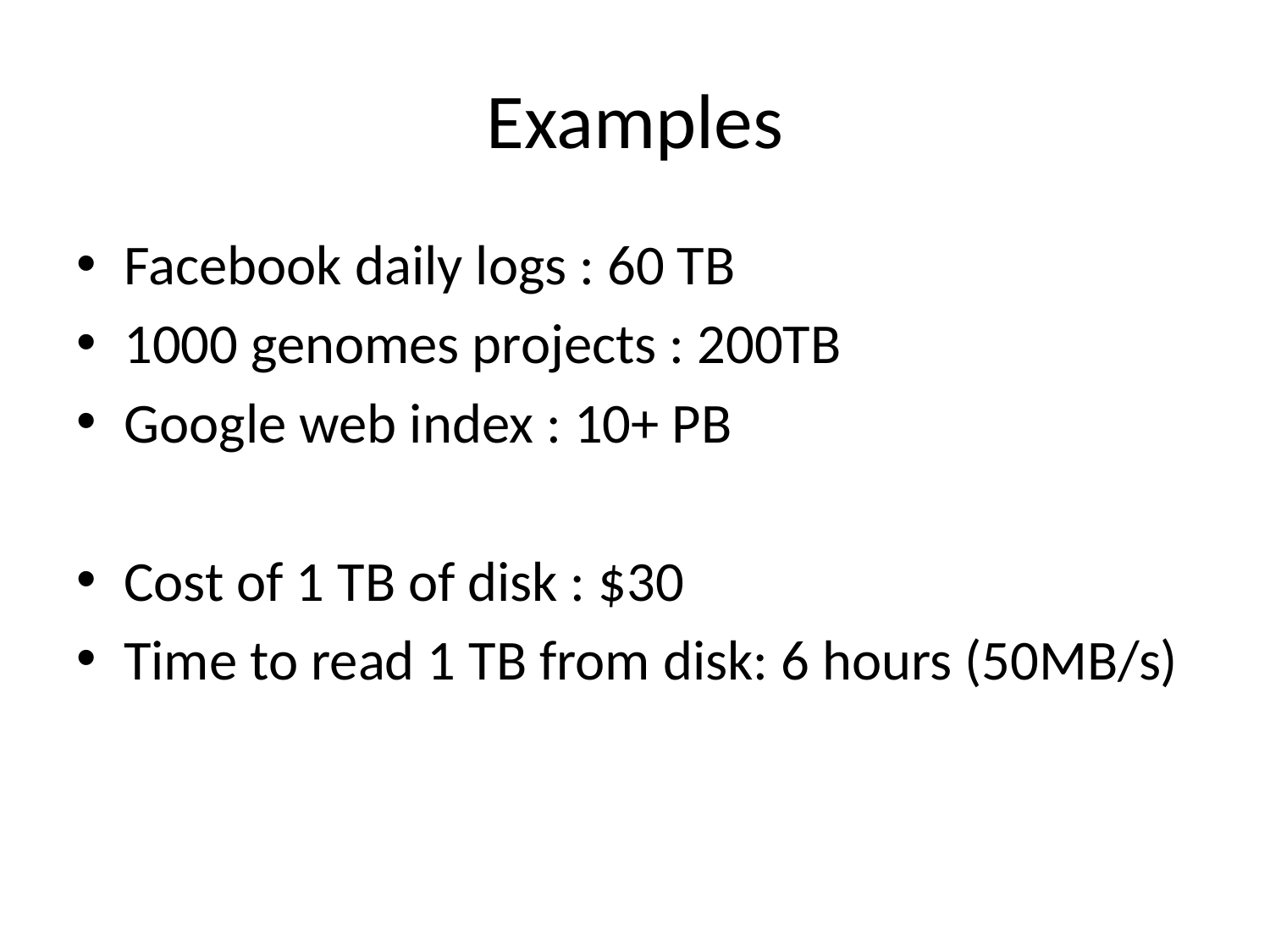

# Examples
Facebook daily logs : 60 TB
1000 genomes projects : 200TB
Google web index : 10+ PB

Cost of 1 TB of disk : $30
Time to read 1 TB from disk: 6 hours (50MB/s)